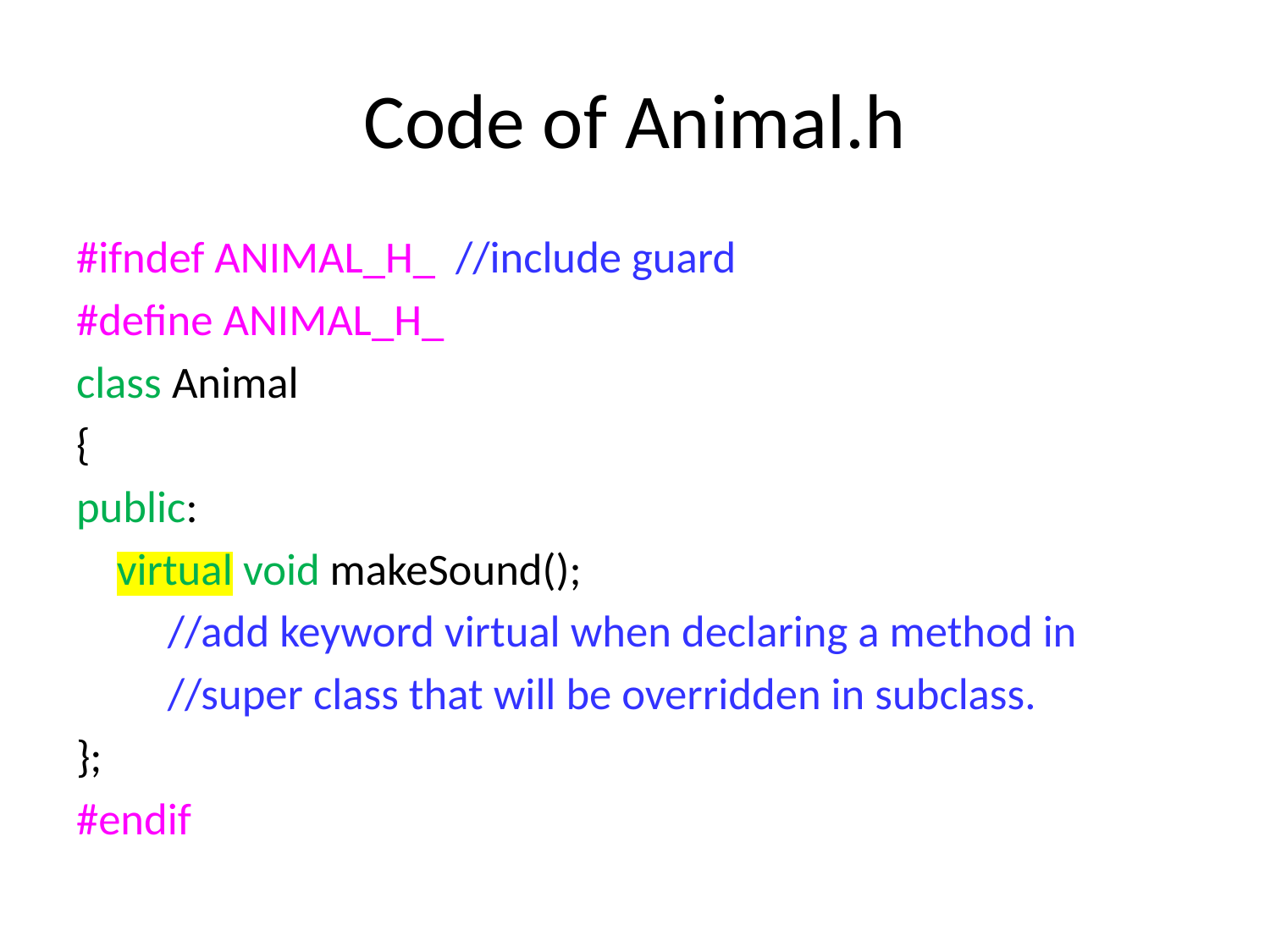

# Code of Animal.h
#ifndef ANIMAL_H_  //include guard
#define ANIMAL_H_
class Animal
{
public:
    virtual void makeSound();
         //add keyword virtual when declaring a method in
         //super class that will be overridden in subclass.
};
#endif